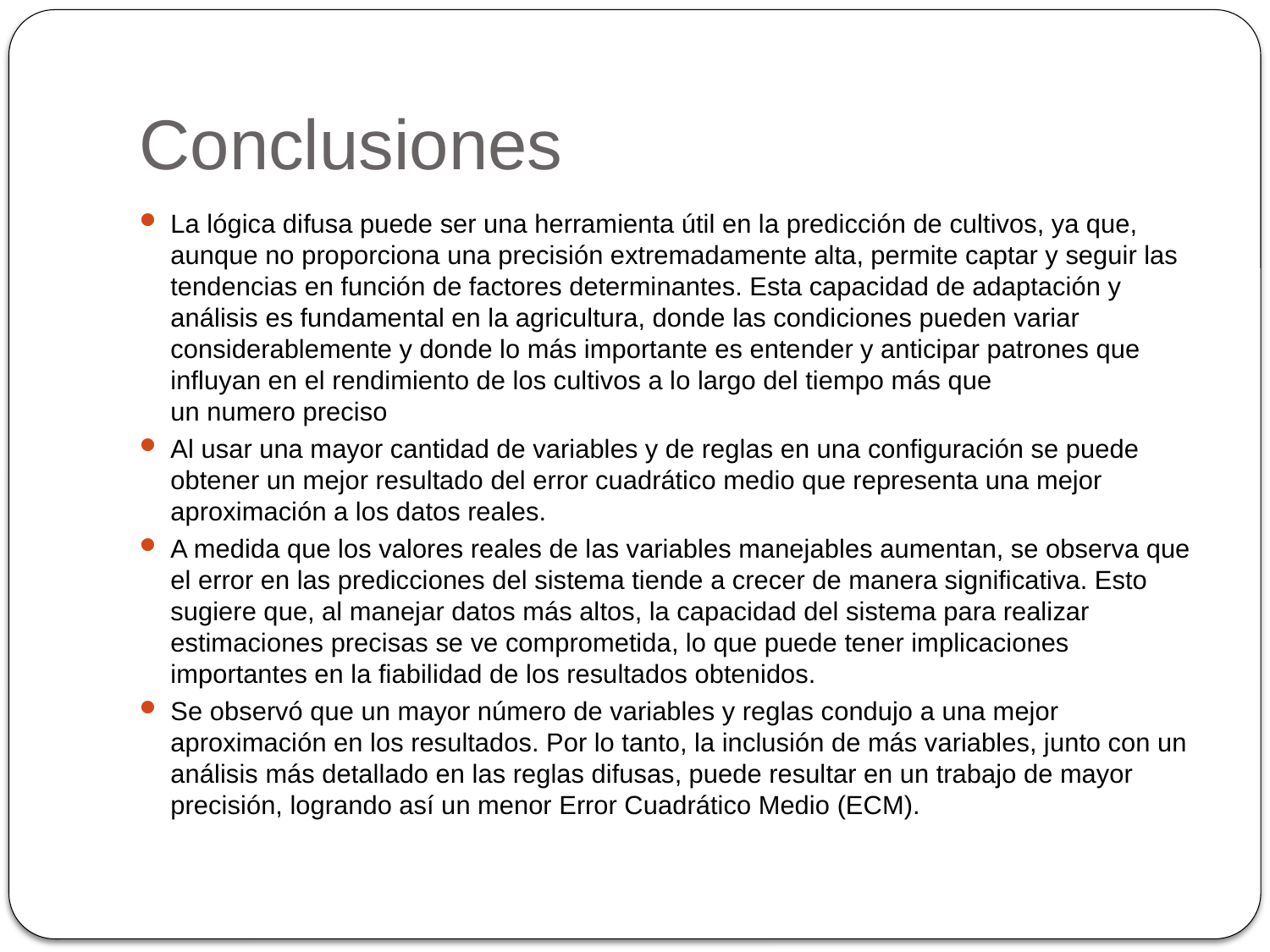

# Conclusiones
La lógica difusa puede ser una herramienta útil en la predicción de cultivos, ya que, aunque no proporciona una precisión extremadamente alta, permite captar y seguir las tendencias en función de factores determinantes. Esta capacidad de adaptación y análisis es fundamental en la agricultura, donde las condiciones pueden variar considerablemente y donde lo más importante es entender y anticipar patrones que influyan en el rendimiento de los cultivos a lo largo del tiempo más que un numero preciso
Al usar una mayor cantidad de variables y de reglas en una configuración se puede obtener un mejor resultado del error cuadrático medio que representa una mejor aproximación a los datos reales.
A medida que los valores reales de las variables manejables aumentan, se observa que el error en las predicciones del sistema tiende a crecer de manera significativa. Esto sugiere que, al manejar datos más altos, la capacidad del sistema para realizar estimaciones precisas se ve comprometida, lo que puede tener implicaciones importantes en la fiabilidad de los resultados obtenidos.
Se observó que un mayor número de variables y reglas condujo a una mejor aproximación en los resultados. Por lo tanto, la inclusión de más variables, junto con un análisis más detallado en las reglas difusas, puede resultar en un trabajo de mayor precisión, logrando así un menor Error Cuadrático Medio (ECM).